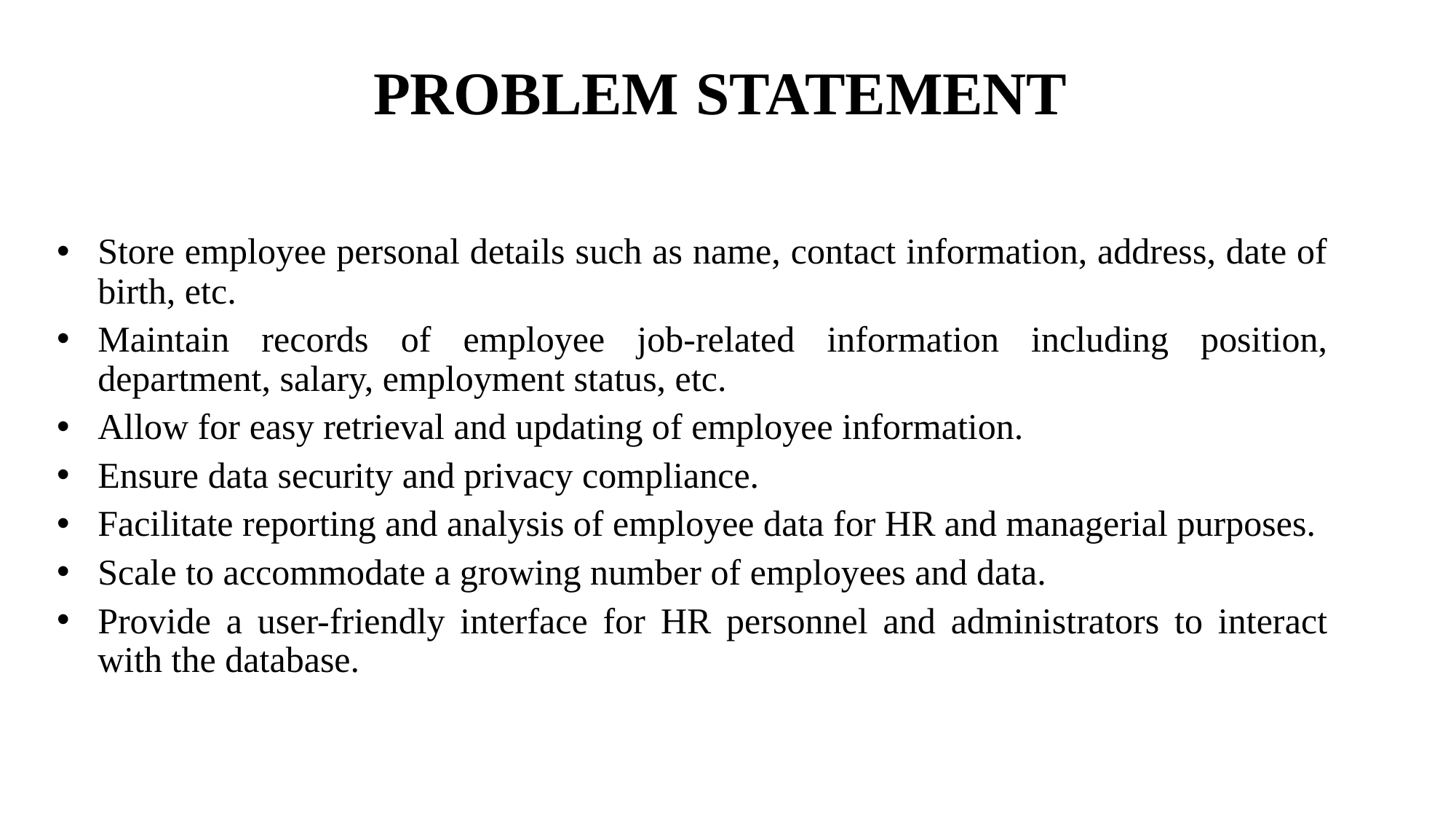

PROBLEM STATEMENT
Store employee personal details such as name, contact information, address, date of birth, etc.
Maintain records of employee job-related information including position, department, salary, employment status, etc.
Allow for easy retrieval and updating of employee information.
Ensure data security and privacy compliance.
Facilitate reporting and analysis of employee data for HR and managerial purposes.
Scale to accommodate a growing number of employees and data.
Provide a user-friendly interface for HR personnel and administrators to interact with the database.